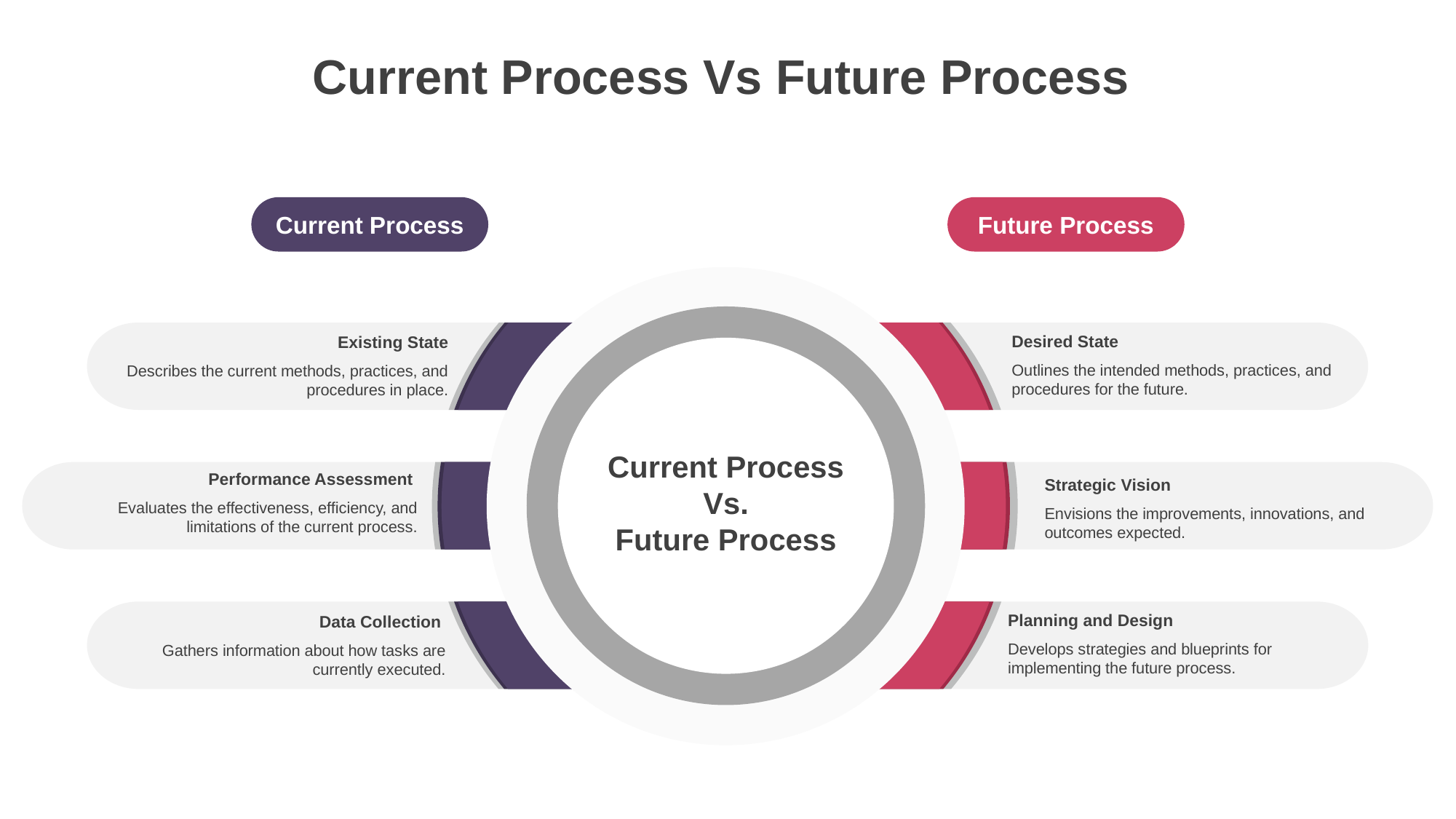

Current Process Vs Future Process
Current Process
Future Process

Desired State
Outlines the intended methods, practices, and procedures for the future.
Existing State
Describes the current methods, practices, and procedures in place.

Current Process Vs.
Future Process

Performance Assessment
Evaluates the effectiveness, efficiency, and limitations of the current process.
Strategic Vision
Envisions the improvements, innovations, and outcomes expected.

Planning and Design
Develops strategies and blueprints for implementing the future process.
Data Collection
Gathers information about how tasks are currently executed.